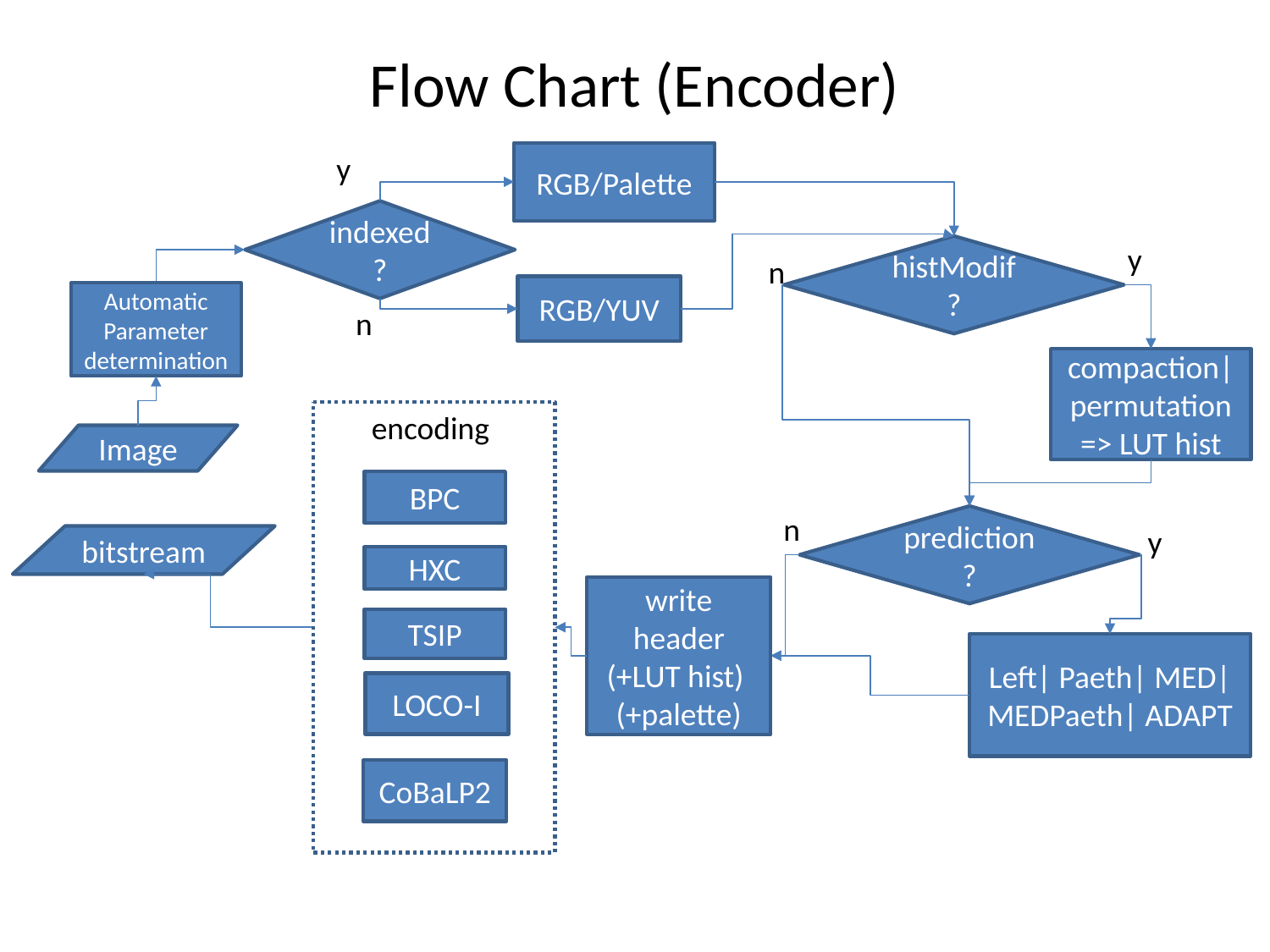

# Flow Chart (Encoder)
y
RGB/Palette
indexed?
y
histModif ?
n
RGB/YUV
Automatic
Parameter
determination
n
compaction|permutation
=> LUT hist
encoding
BPC
HXC
TSIP
LOCO-I
CoBaLP2
Image
n
prediction ?
y
bitstream
write header
(+LUT hist)
(+palette)
Left| Paeth| MED| MEDPaeth| ADAPT